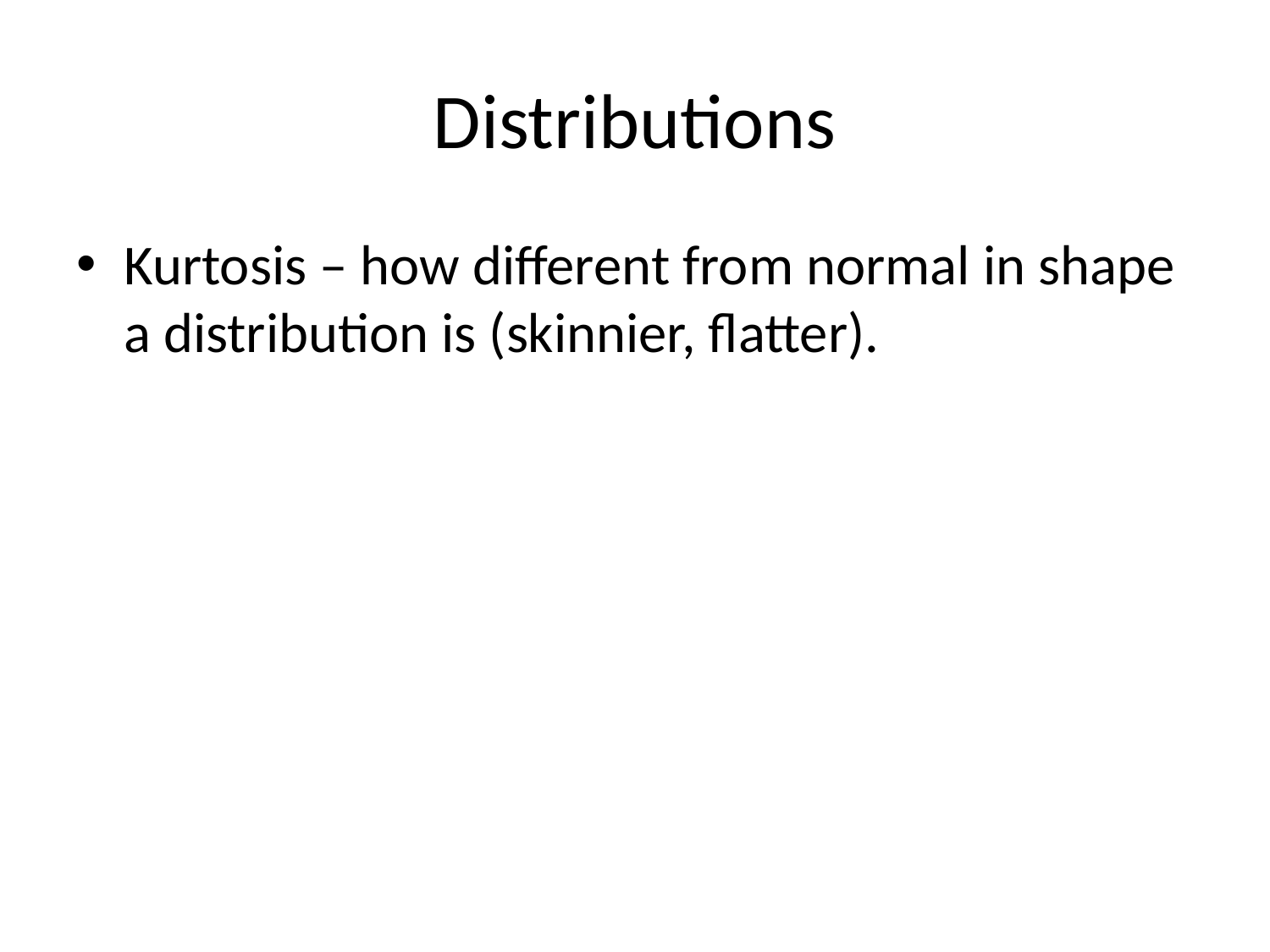

# Distributions
Kurtosis – how different from normal in shape a distribution is (skinnier, flatter).